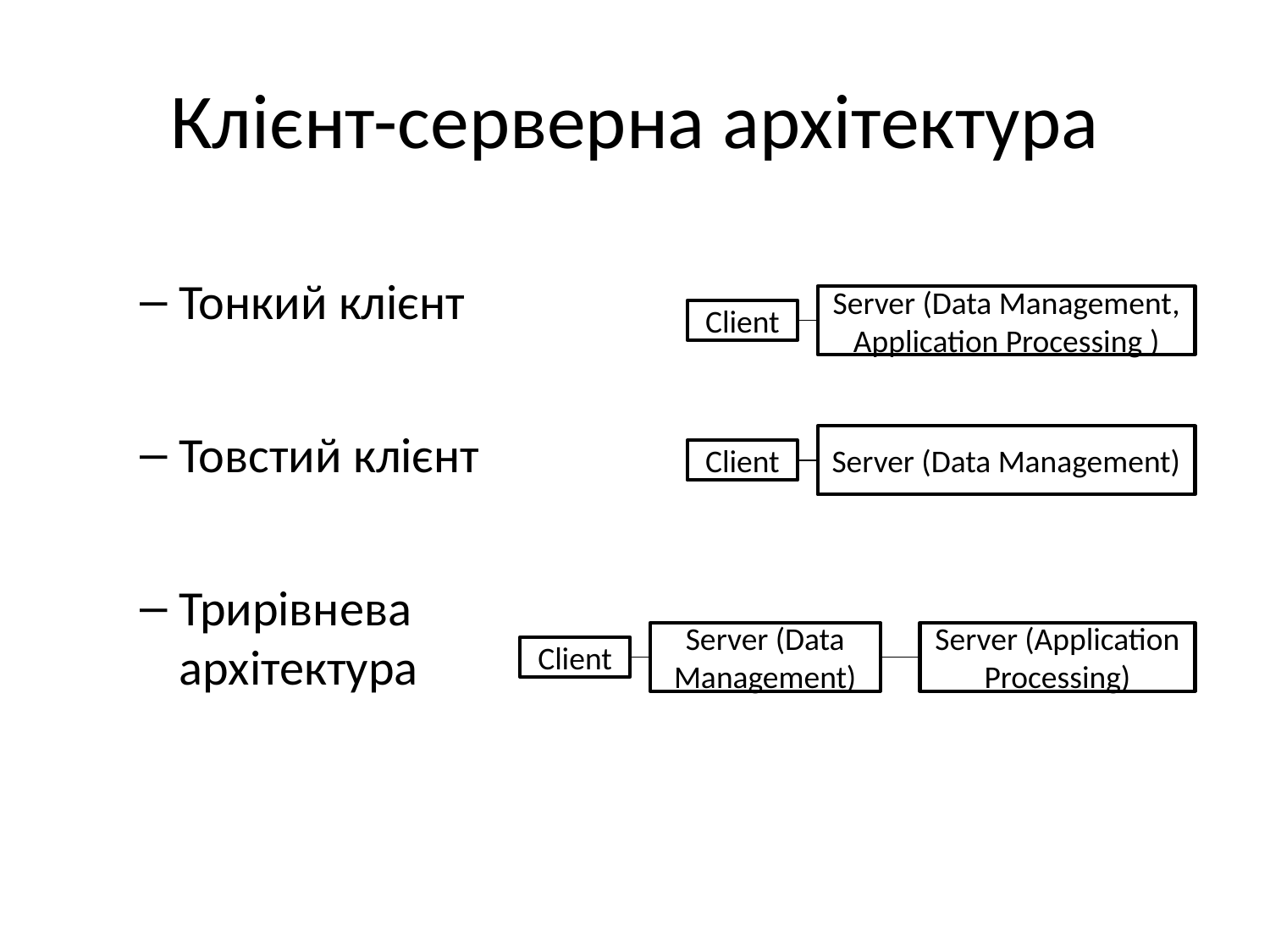

# Клієнт-серверна архітектура

Тонкий клієнт

Товстий клієнт

Трирівнева архітектура
Server (Data Management, Application Processing )
Client
Server (Data Management)
Client
Server (Data Management)
Server (Application Processing)
Client